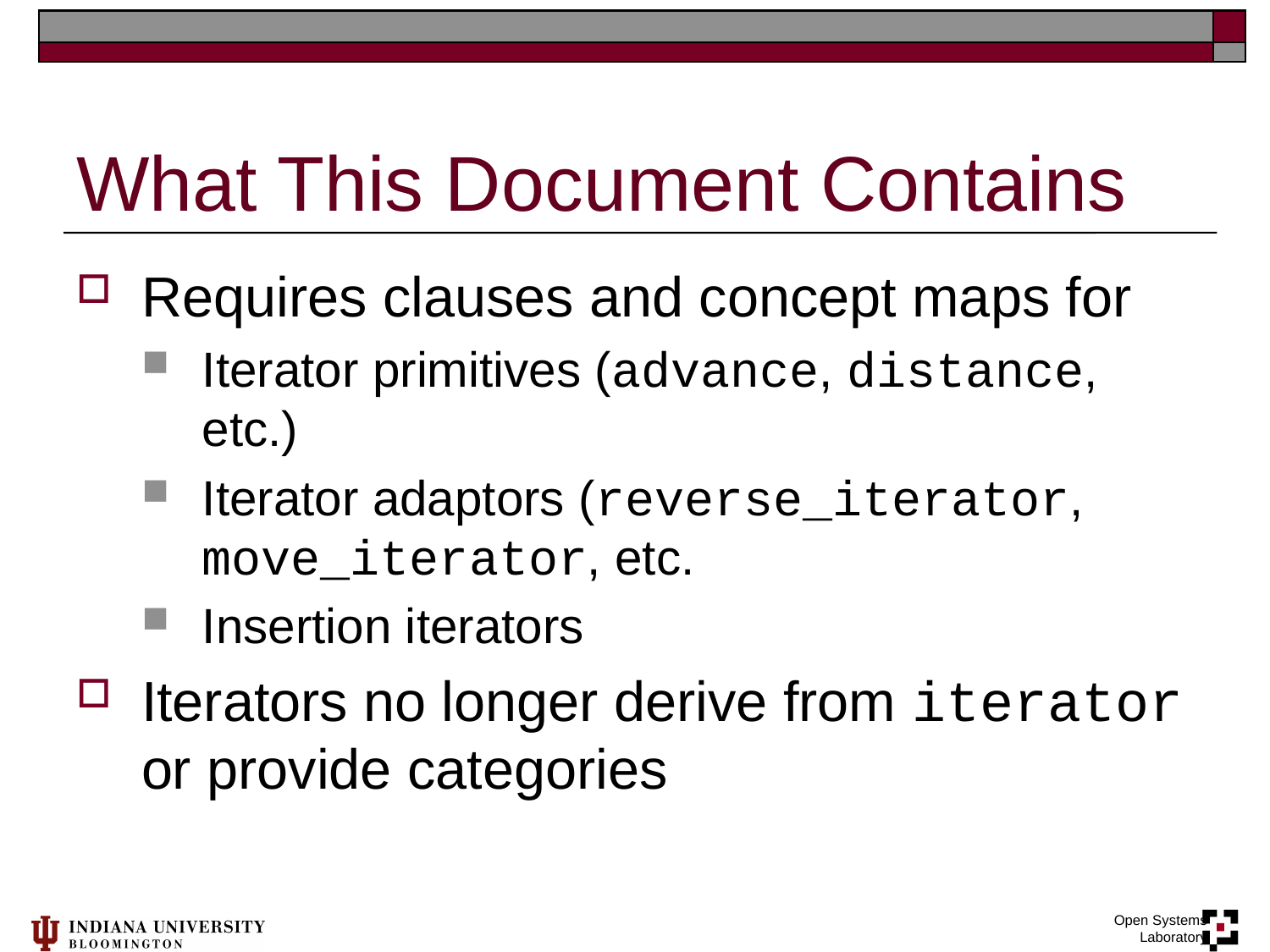

# What This Document Contains
Requires clauses and concept maps for
Iterator primitives (advance, distance, etc.)
Iterator adaptors (reverse_iterator, move_iterator, etc.
Insertion iterators
Iterators no longer derive from iterator or provide categories